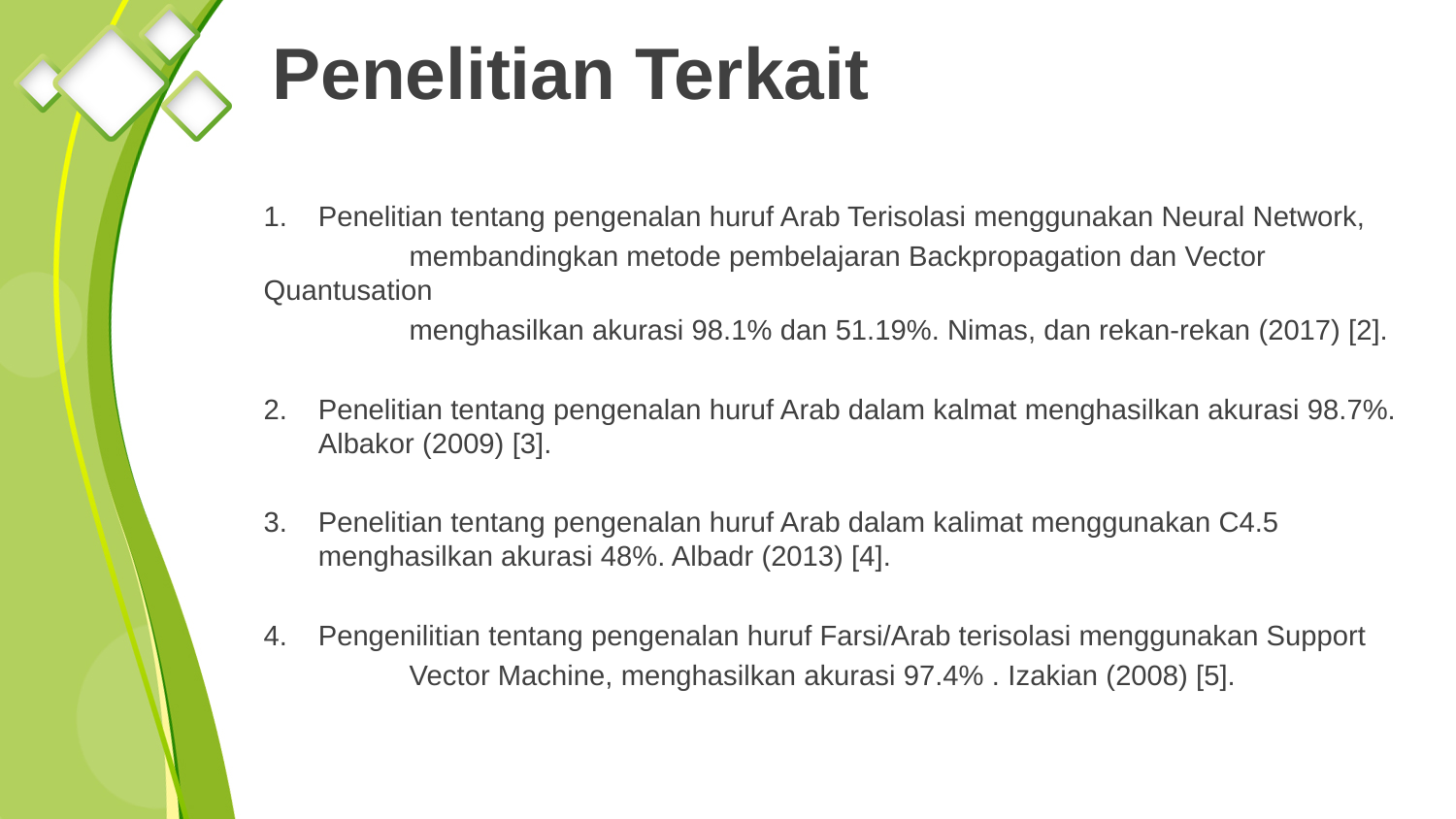

# Penelitian Terkait
Penelitian tentang pengenalan huruf Arab Terisolasi menggunakan Neural Network,
 	membandingkan metode pembelajaran Backpropagation dan Vector Quantusation
	menghasilkan akurasi 98.1% dan 51.19%. Nimas, dan rekan-rekan (2017) [2].

Penelitian tentang pengenalan huruf Arab dalam kalmat menghasilkan akurasi 98.7%. Albakor (2009) [3].

Penelitian tentang pengenalan huruf Arab dalam kalimat menggunakan C4.5 menghasilkan akurasi 48%. Albadr (2013) [4].

Pengenilitian tentang pengenalan huruf Farsi/Arab terisolasi menggunakan Support
	Vector Machine, menghasilkan akurasi 97.4% . Izakian (2008) [5].